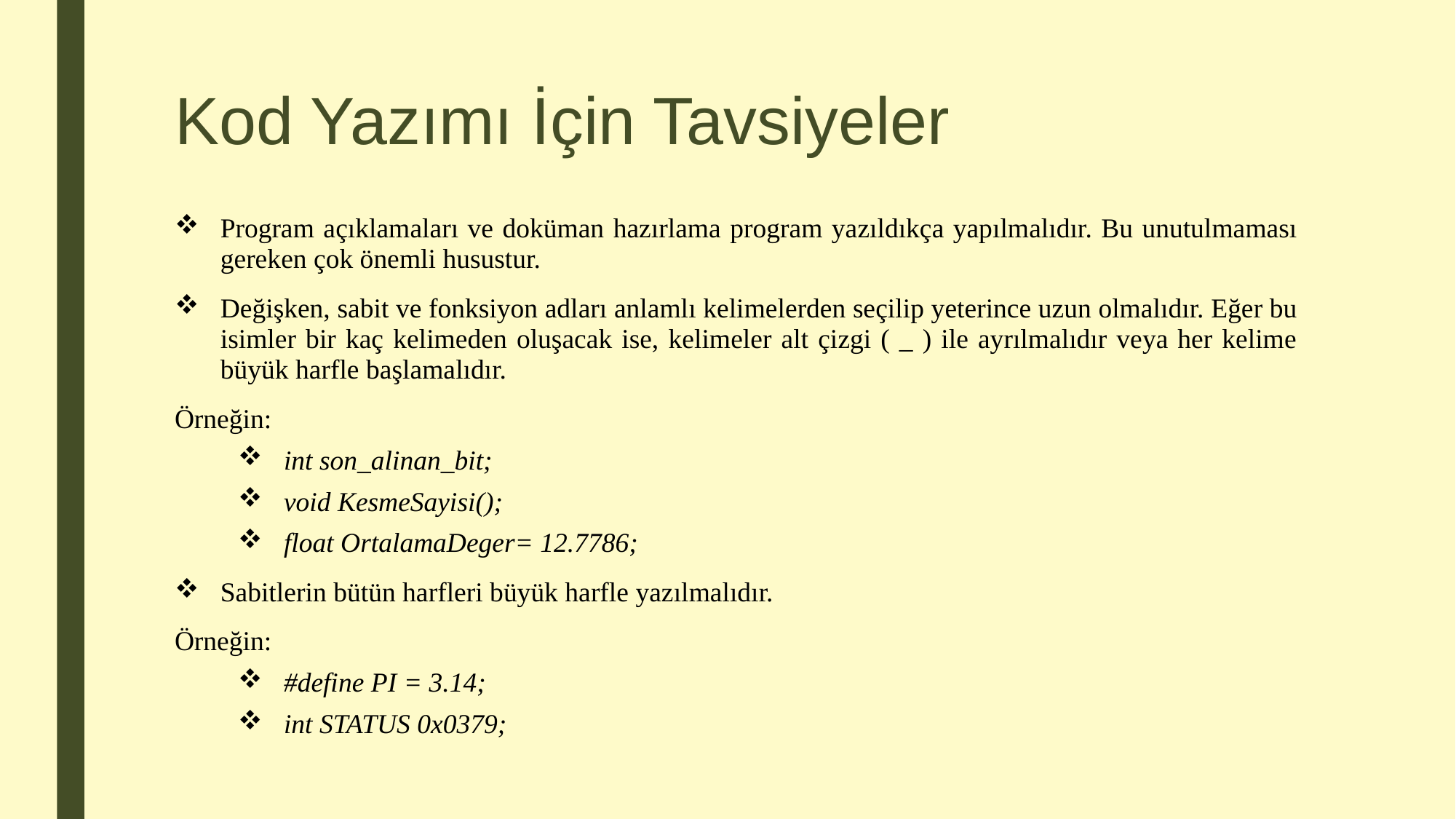

# Kod Yazımı İçin Tavsiyeler
Program açıklamaları ve doküman hazırlama program yazıldıkça yapılmalıdır. Bu unutulmaması gereken çok önemli husustur.
Değişken, sabit ve fonksiyon adları anlamlı kelimelerden seçilip yeterince uzun olmalıdır. Eğer bu isimler bir kaç kelimeden oluşacak ise, kelimeler alt çizgi ( _ ) ile ayrılmalıdır veya her kelime büyük harfle başlamalıdır.
Örneğin:
int son_alinan_bit;
void KesmeSayisi();
float OrtalamaDeger= 12.7786;
Sabitlerin bütün harfleri büyük harfle yazılmalıdır.
Örneğin:
#define PI = 3.14;
int STATUS 0x0379;